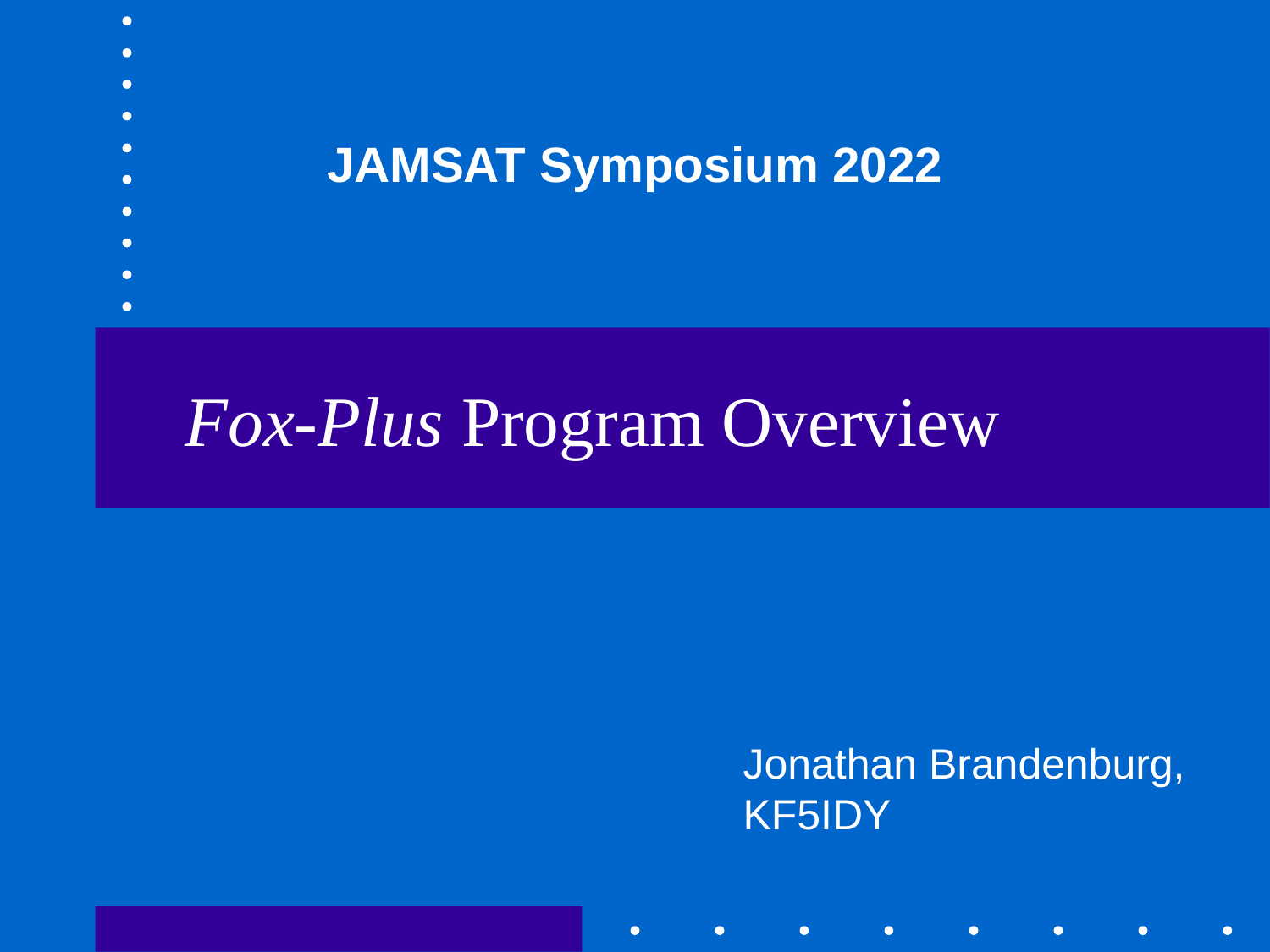

JAMSAT Symposium 2022
# Fox-Plus Program Overview
Jonathan Brandenburg, KF5IDY